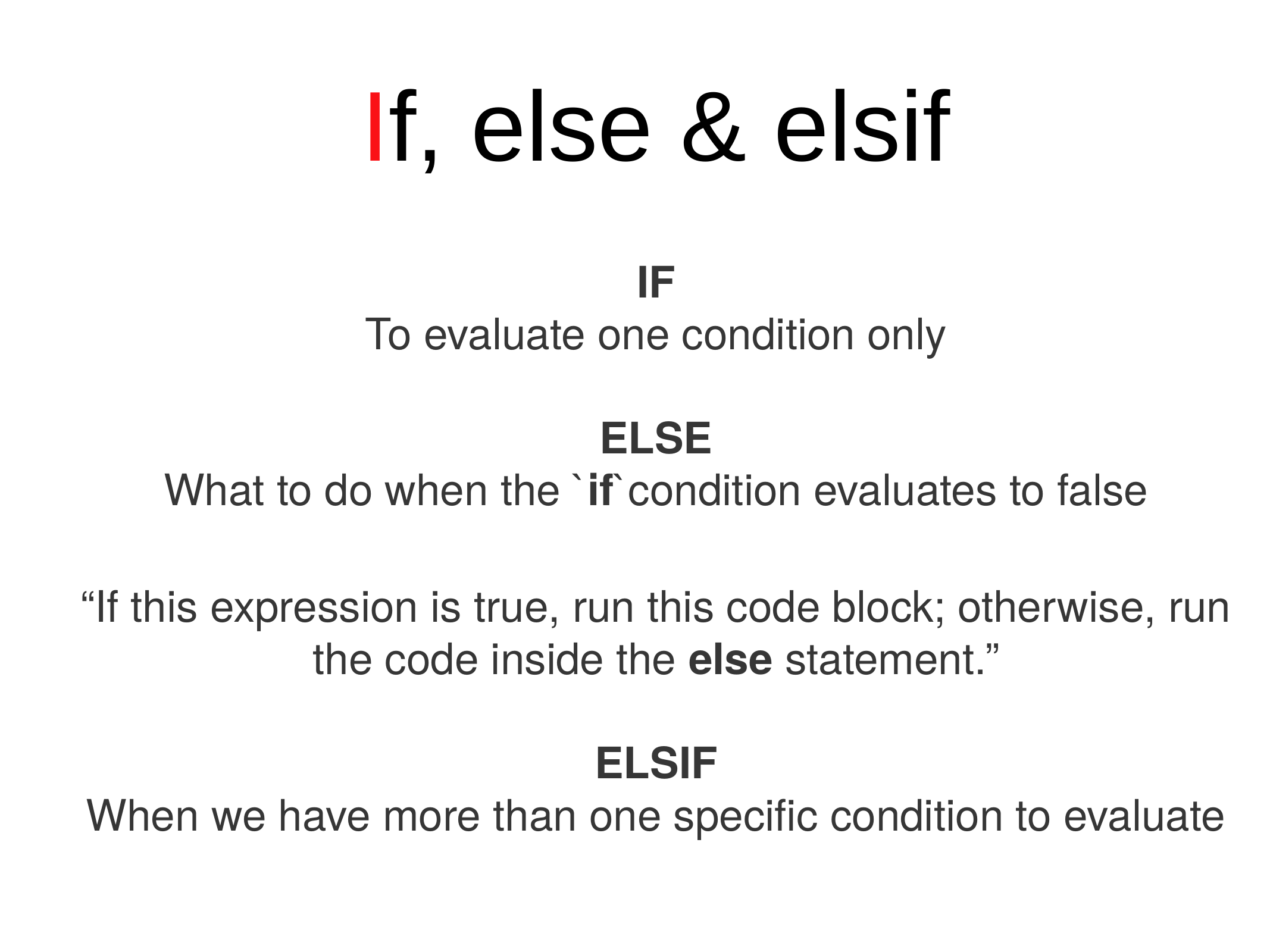

If, else & elsif
IF
To evaluate one condition only

ELSE
What to do when the `if`condition evaluates to false

“If this expression is true, run this code block; otherwise, run the code inside the else statement.”

ELSIF
When we have more than one specific condition to evaluate